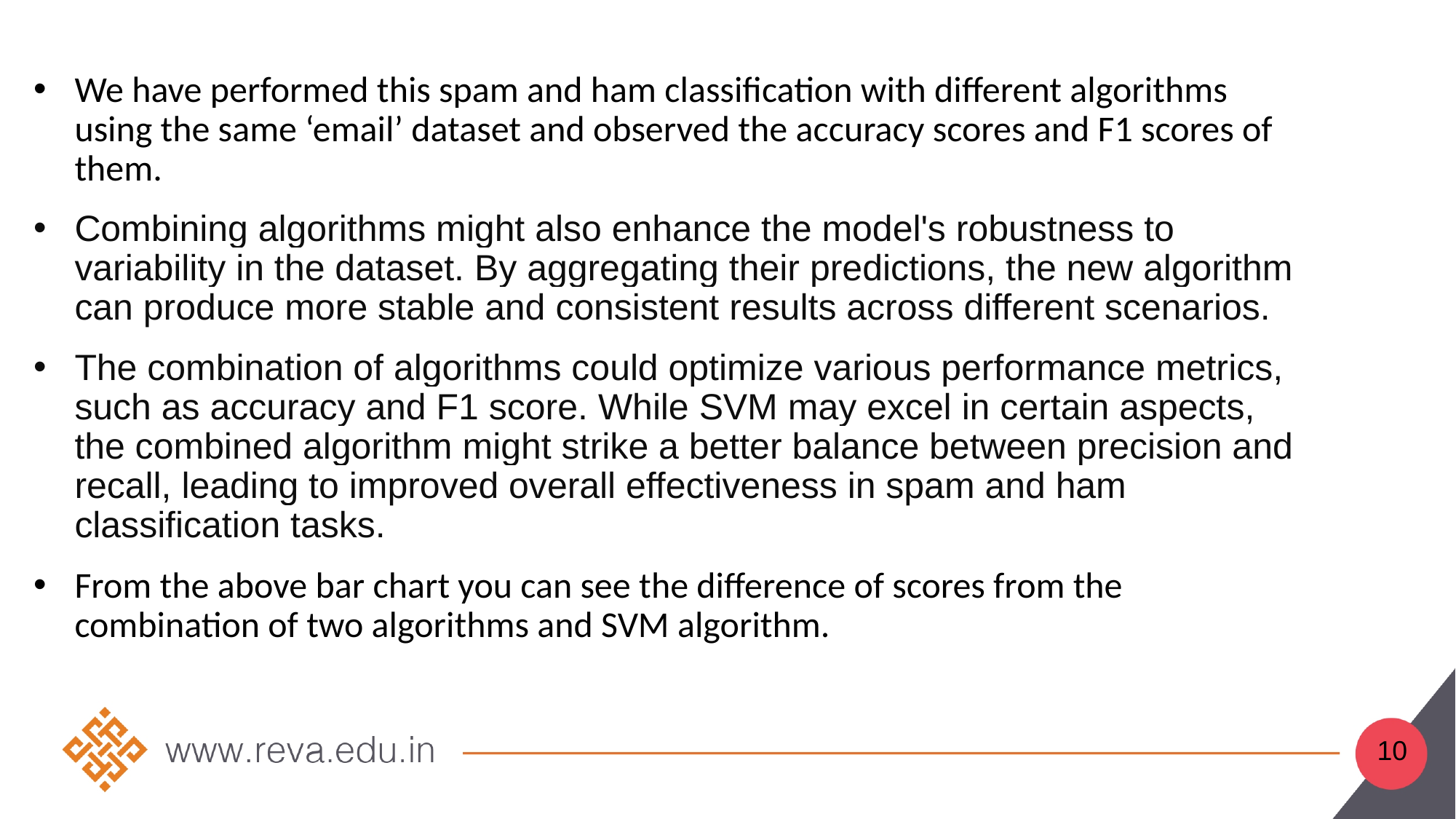

We have performed this spam and ham classification with different algorithms using the same ‘email’ dataset and observed the accuracy scores and F1 scores of them.
Combining algorithms might also enhance the model's robustness to variability in the dataset. By aggregating their predictions, the new algorithm can produce more stable and consistent results across different scenarios.
The combination of algorithms could optimize various performance metrics, such as accuracy and F1 score. While SVM may excel in certain aspects, the combined algorithm might strike a better balance between precision and recall, leading to improved overall effectiveness in spam and ham classification tasks.
From the above bar chart you can see the difference of scores from the combination of two algorithms and SVM algorithm.

10